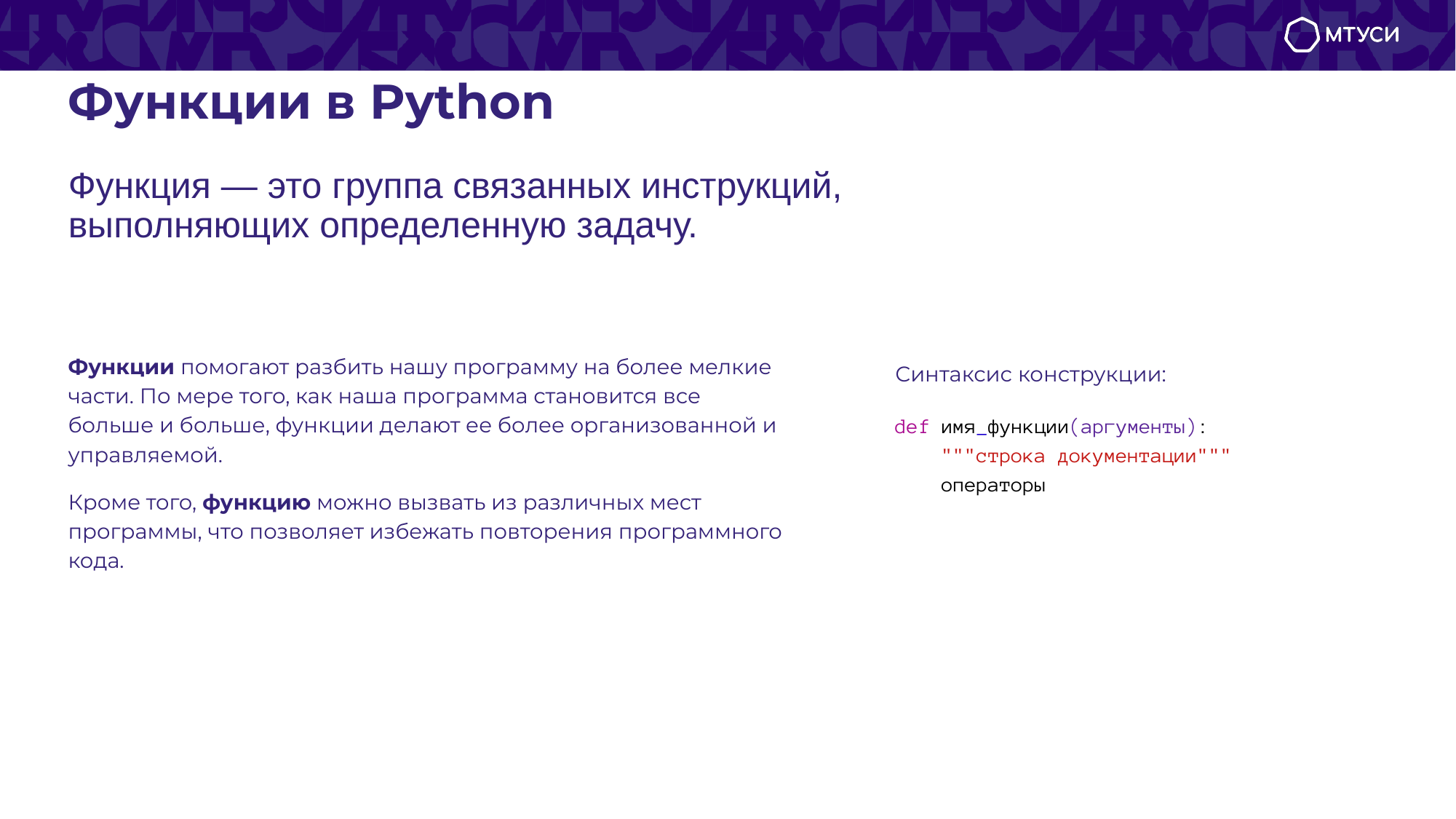

# Функции в Python

Функция — это группа связанных инструкций, выполняющих определенную задачу.
Функции помогают разбить нашу программу на более мелкие части. По мере того, как наша программа становится все больше и больше, функции делают ее более организованной и управляемой.
Кроме того, функцию можно вызвать из различных мест программы, что позволяет избежать повторения программного кода.
Синтаксис конструкции:
def имя_функции(аргументы):
    """строка документации"""
    операторы